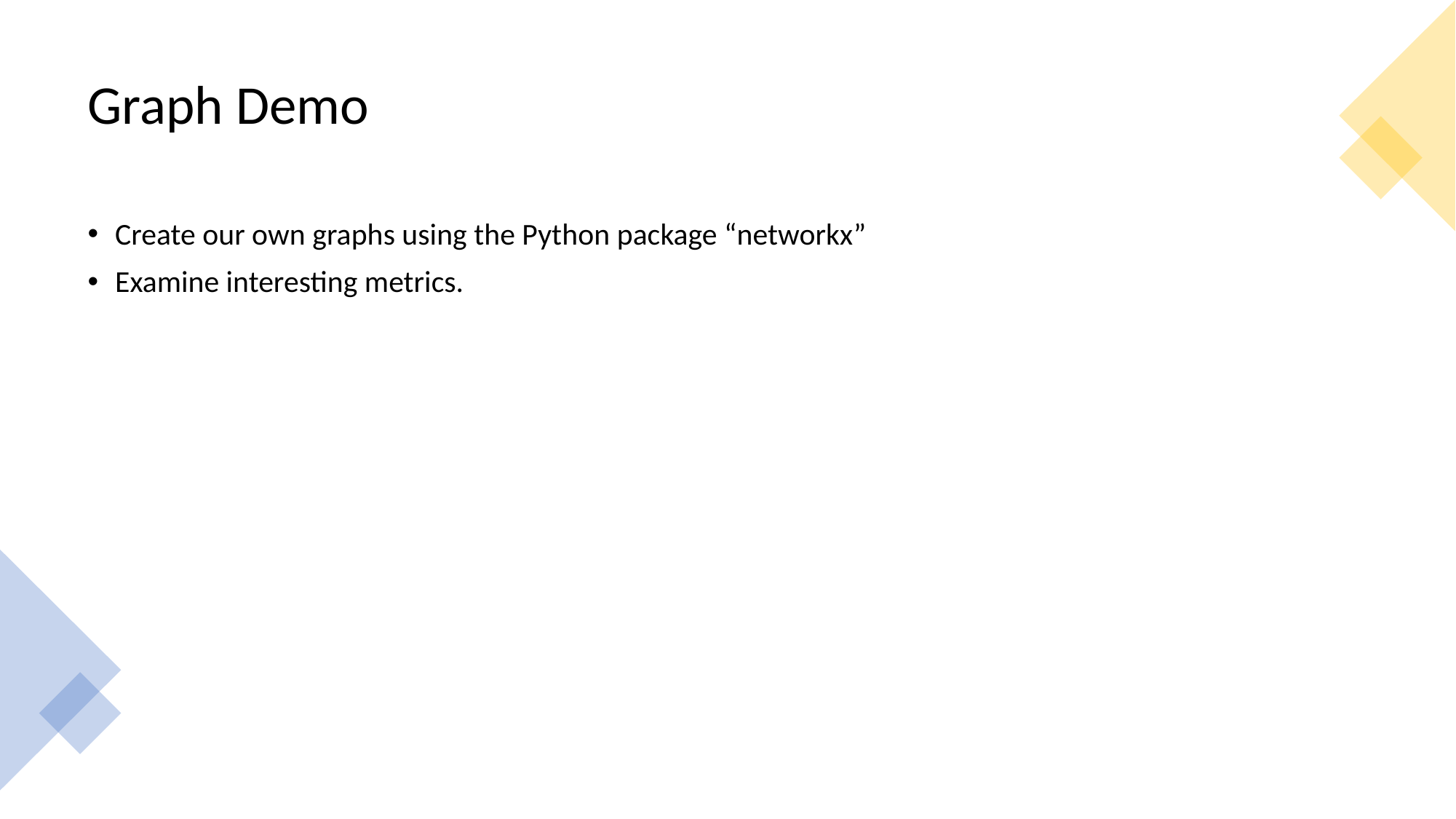

# Graph Demo
Create our own graphs using the Python package “networkx”
Examine interesting metrics.